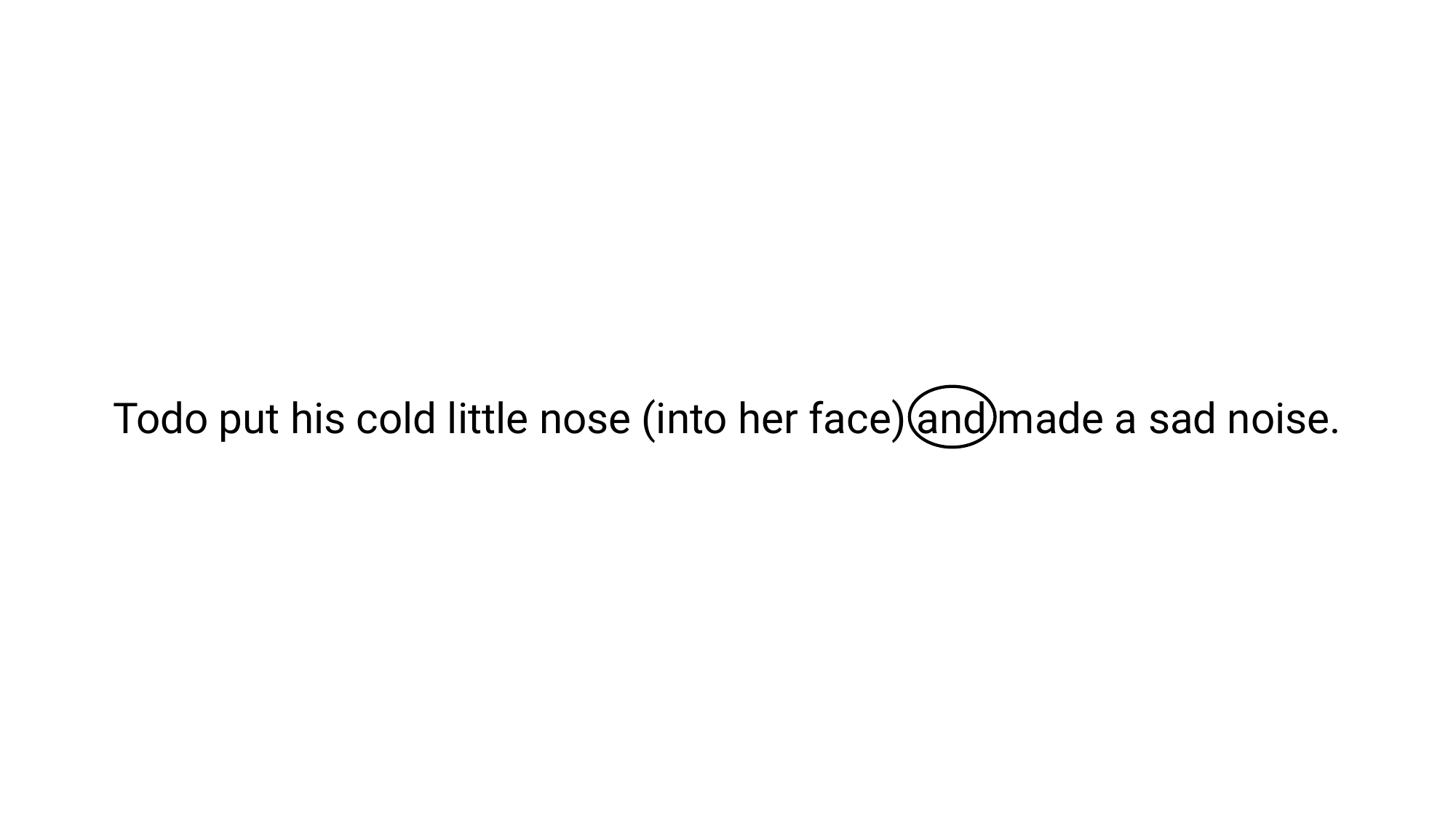

Todo put his cold little nose (into her face) and made a sad noise.